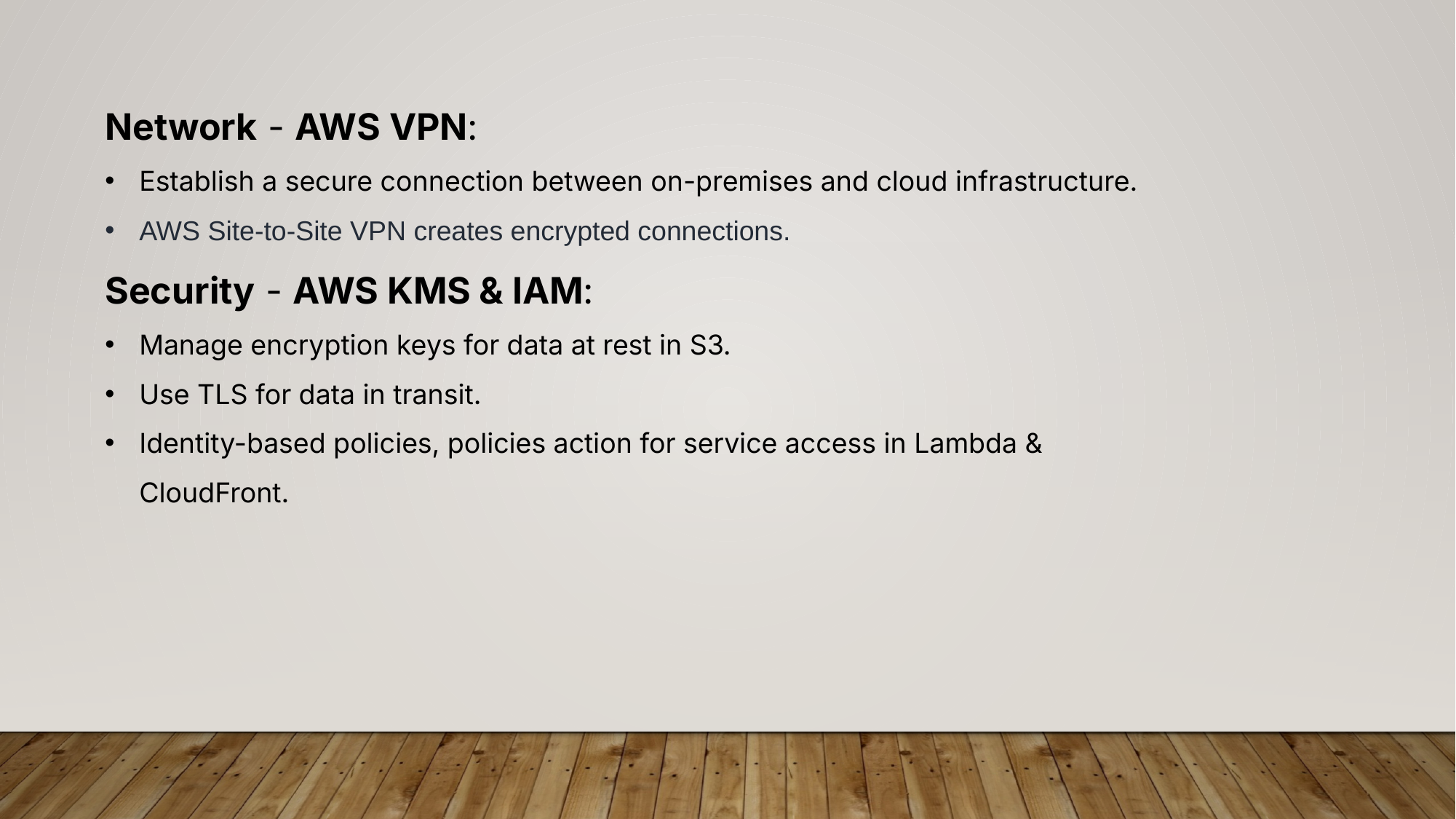

Network - AWS VPN:
Establish a secure connection between on-premises and cloud infrastructure.
AWS Site-to-Site VPN creates encrypted connections.
Security - AWS KMS & IAM:
Manage encryption keys for data at rest in S3.
Use TLS for data in transit.
Identity-based policies, policies action for service access in Lambda & CloudFront.